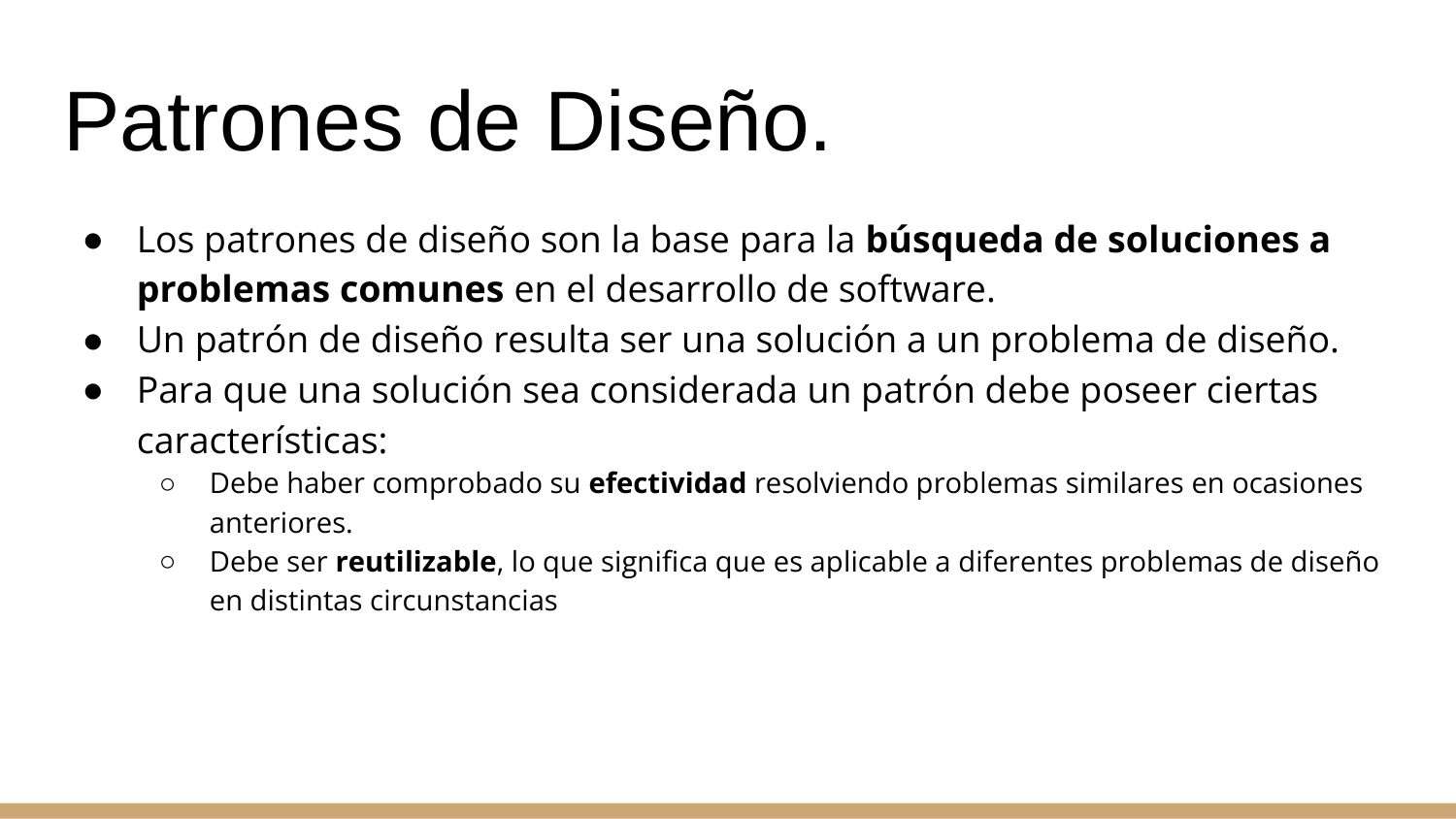

Patrones de Diseño.
Los patrones de diseño son la base para la búsqueda de soluciones a problemas comunes en el desarrollo de software.
Un patrón de diseño resulta ser una solución a un problema de diseño.
Para que una solución sea considerada un patrón debe poseer ciertas características:
Debe haber comprobado su efectividad resolviendo problemas similares en ocasiones anteriores.
Debe ser reutilizable, lo que significa que es aplicable a diferentes problemas de diseño en distintas circunstancias